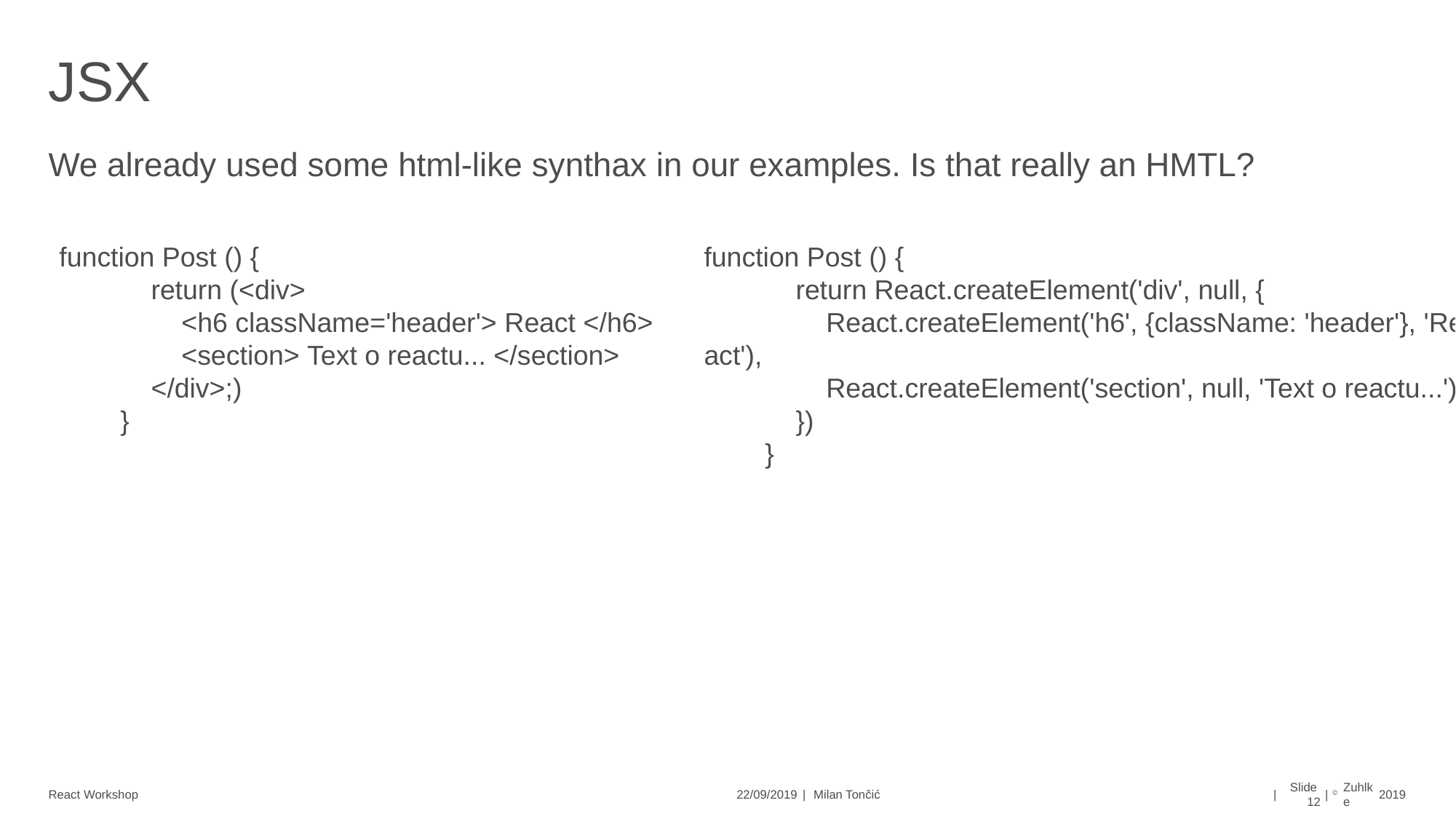

# JSX
We already used some html-like synthax in our examples. Is that really an HMTL?
function Post () {
            return (<div>
                <h6 className='header'> React </h6>
                <section> Text o reactu... </section>
            </div>;)
        }
function Post () {
            return React.createElement('div', null, {
                React.createElement('h6', {className: 'header'}, 'React'),
                React.createElement('section', null, 'Text o reactu...')
            })
        }